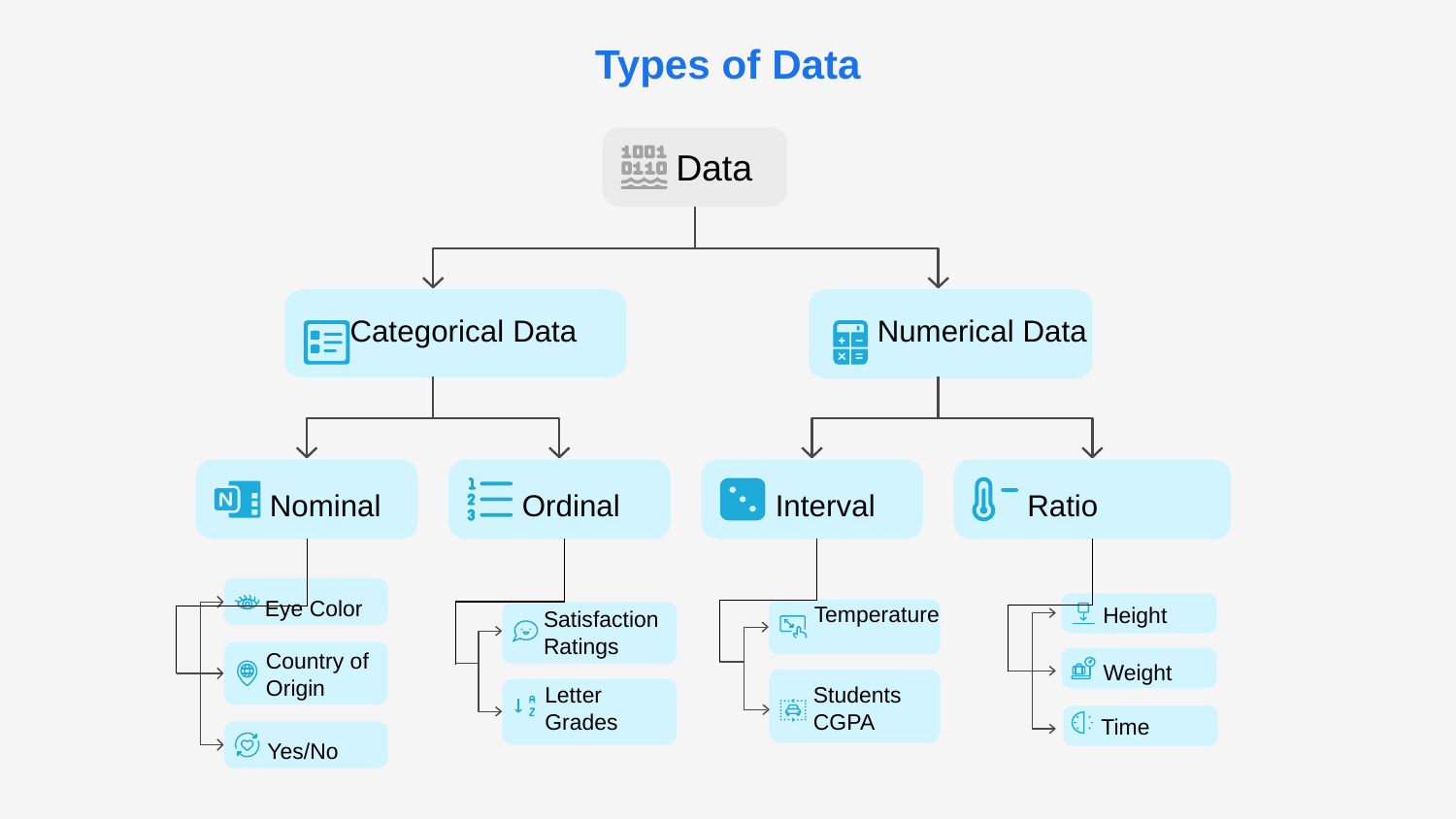

Types of Data

Data

Categorical Data
Numerical Data

Nominal
Ordinal
Interval
Ratio

Height

Weight

Time
Eye Color

Temperature

Students
CGPA

Satisfaction
Ratings

Letter
Grades

Country of
Origin

Yes/No